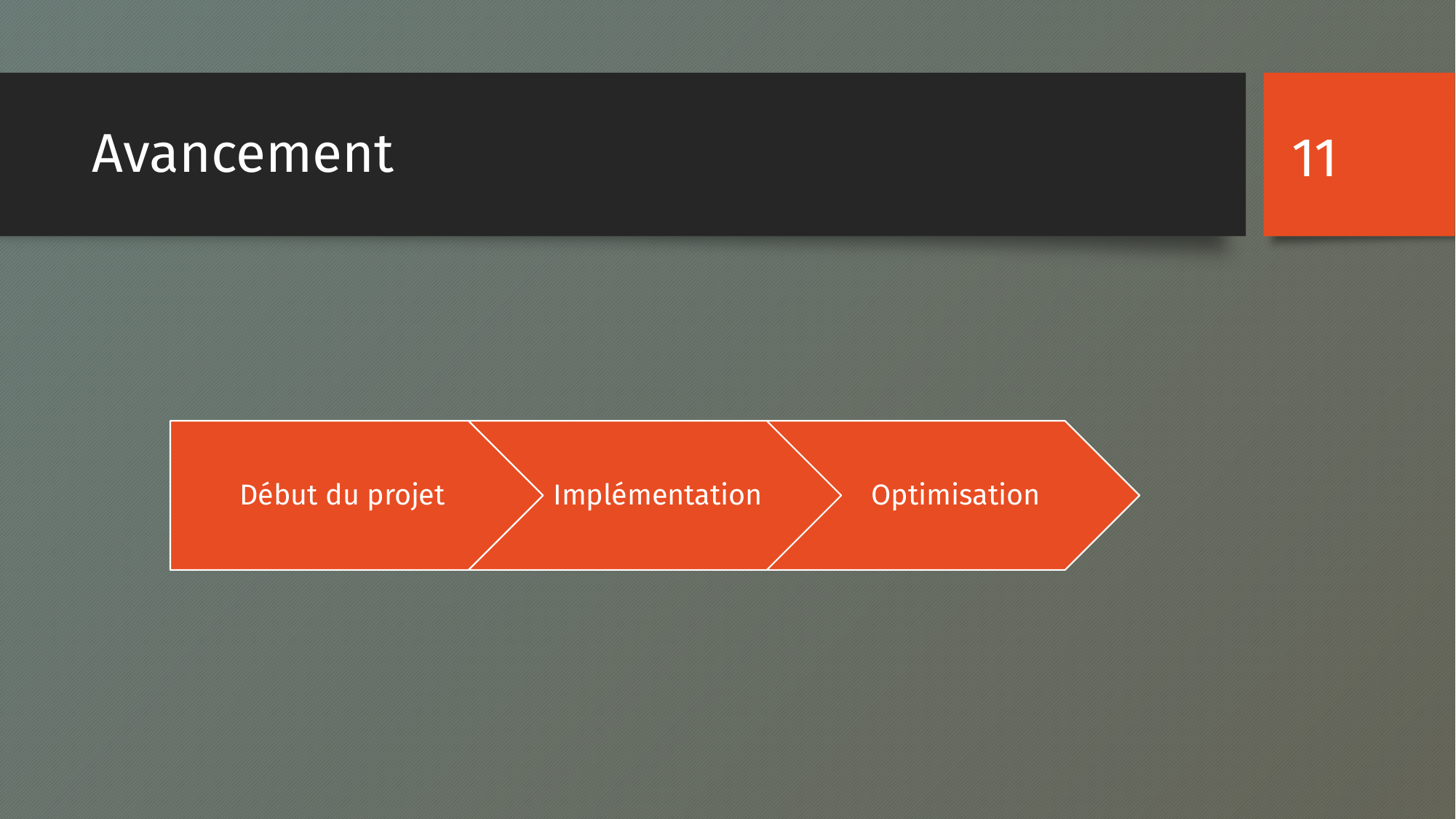

11
# Avancement
Début du projet
Implémentation
Optimisation